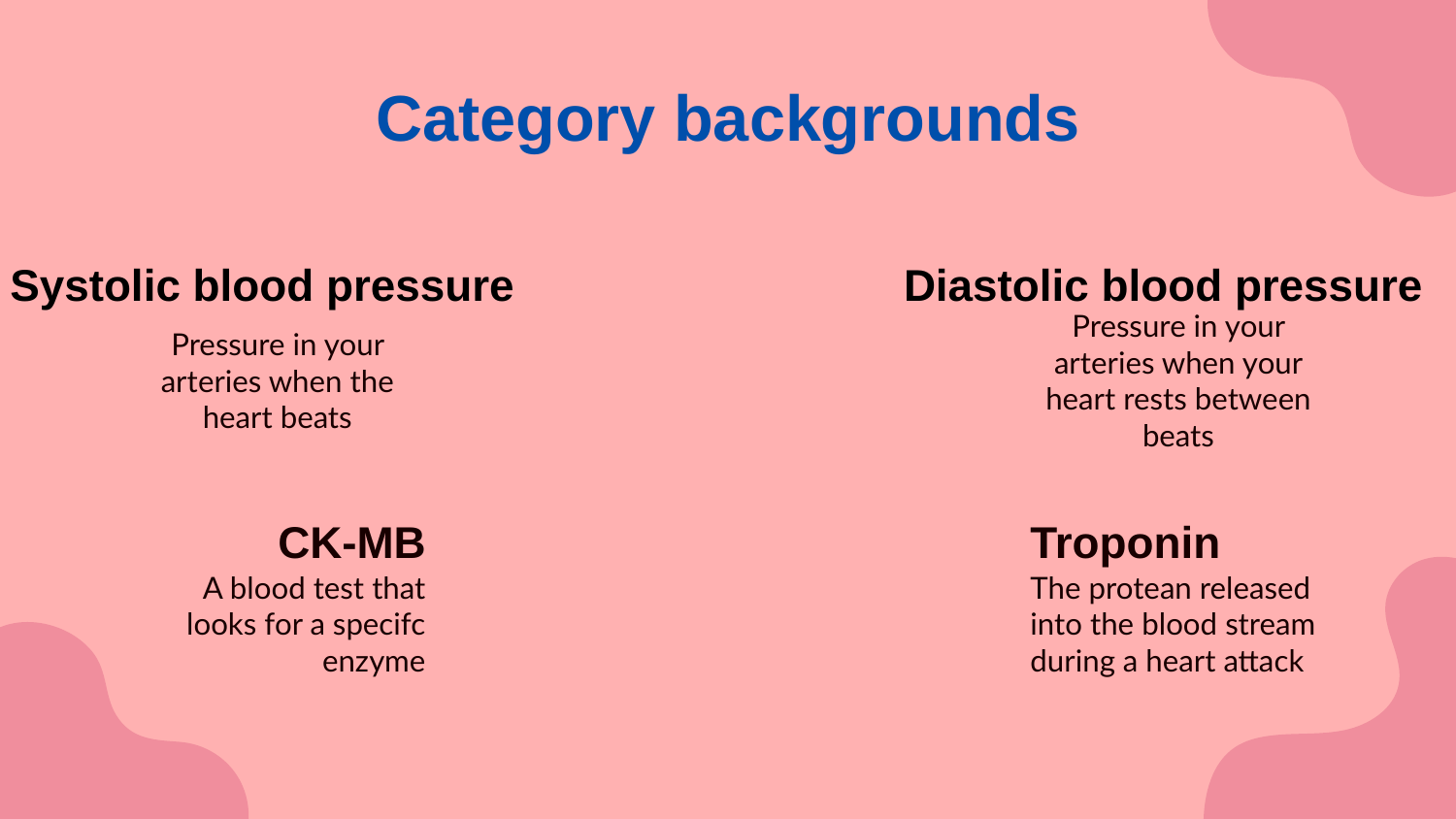

Category backgrounds
Systolic blood pressure
Diastolic blood pressure
#

Pressure in your arteries when the heart beats
Pressure in your arteries when your heart rests between beats
CK-MB
Troponin

A blood test that looks for a specifc enzyme
The protean released into the blood stream during a heart attack